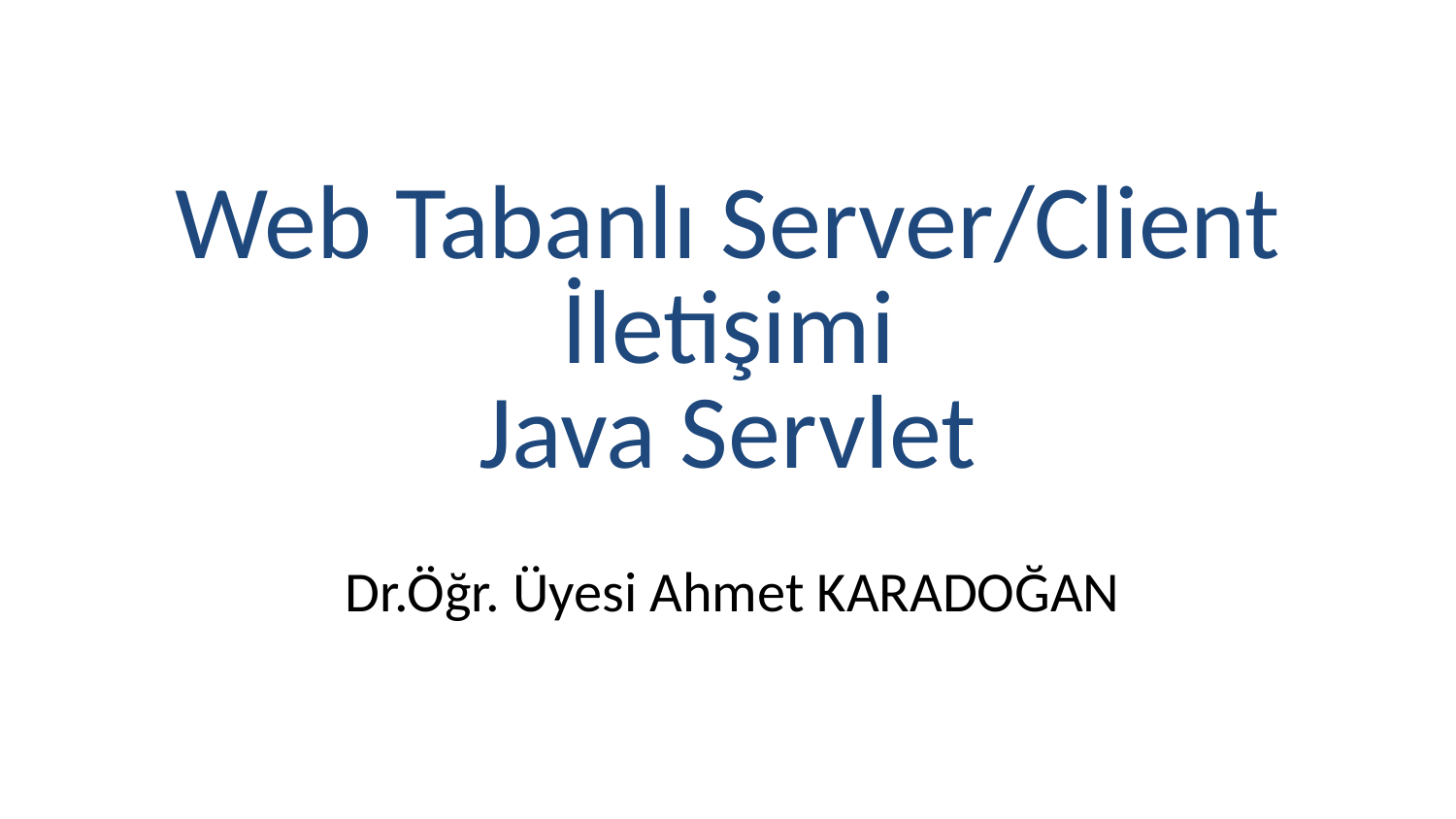

# Web Tabanlı Server/Client İletişimi
Java Servlet
Dr.Öğr. Üyesi Ahmet KARADOĞAN